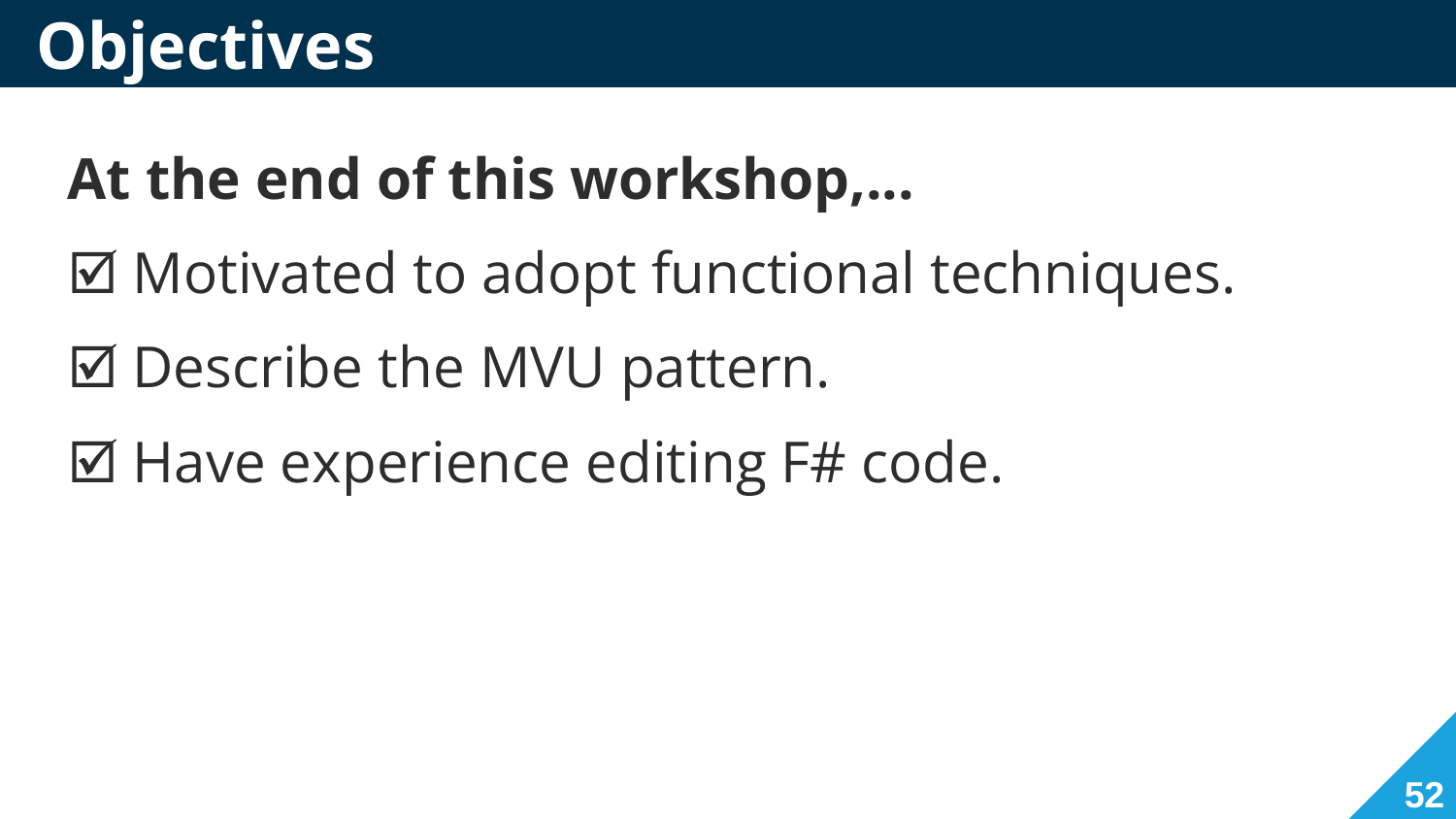

# Objectives
At the end of this workshop,...
🗹 Motivated to adopt functional techniques.
🗹 Describe the MVU pattern.
🗹 Have experience editing F# code.